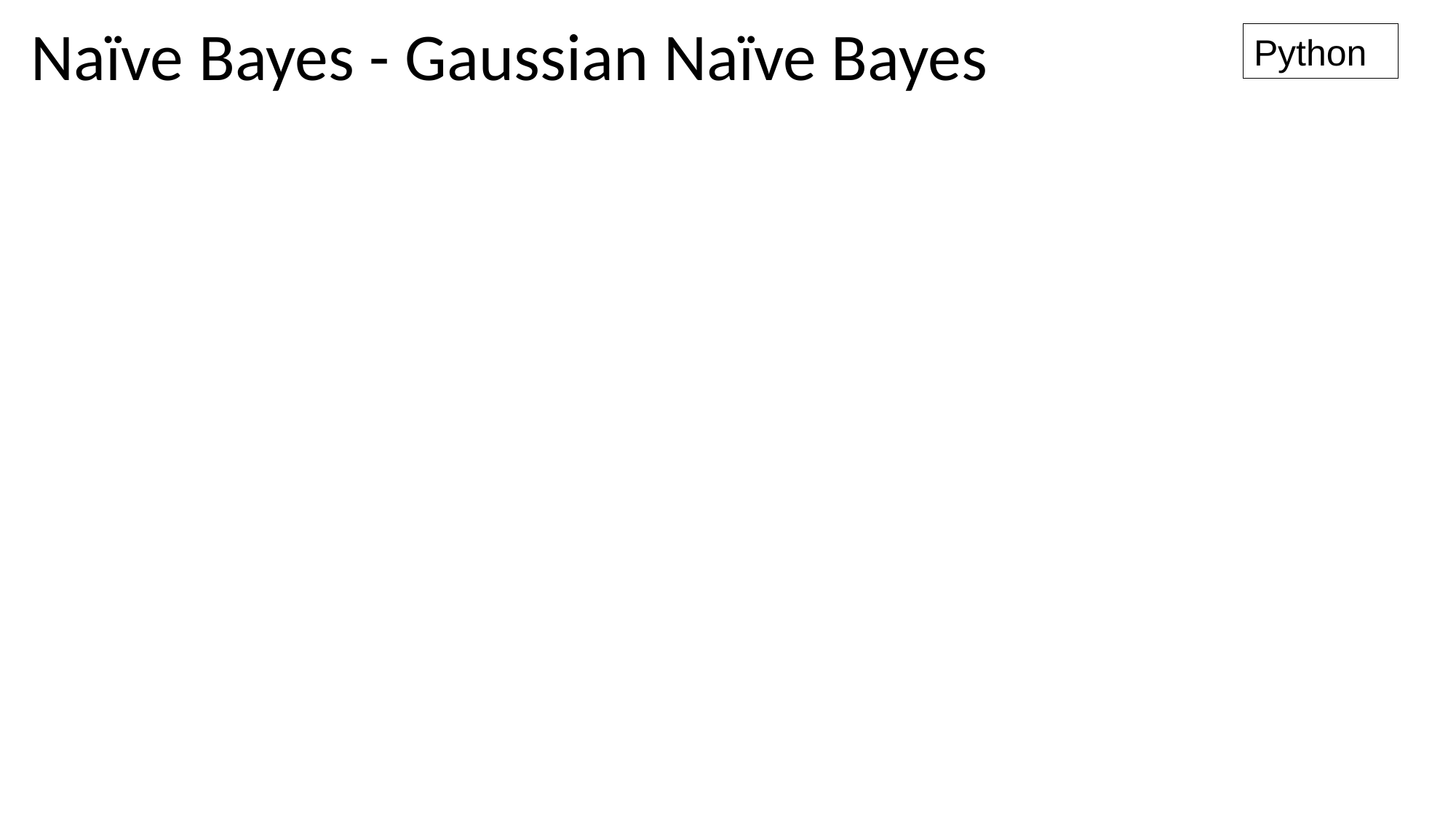

# Naïve Bayes - Gaussian Naïve Bayes
Python